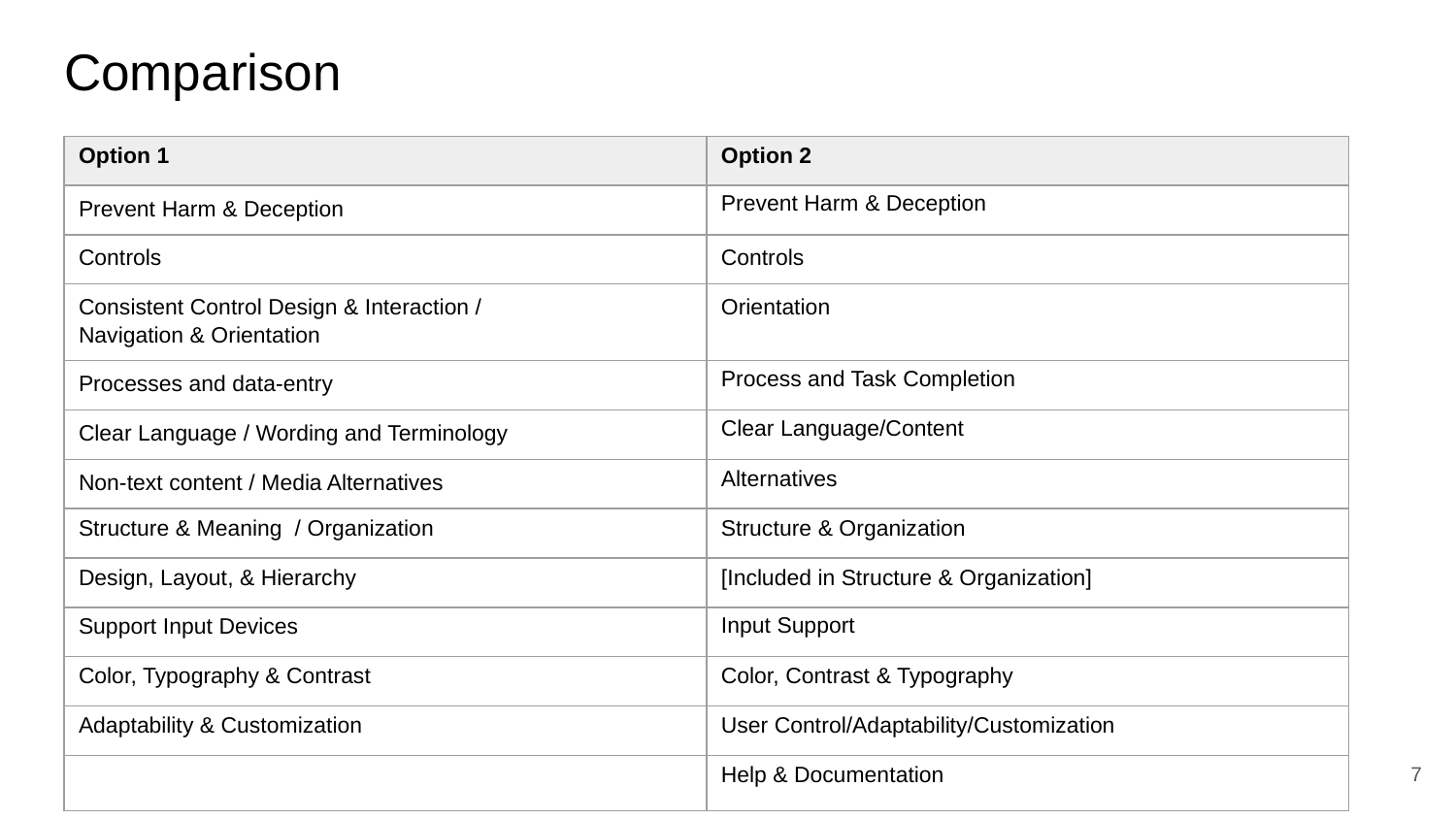

# Comparison
| Option 1 | Option 2 |
| --- | --- |
| Prevent Harm & Deception | Prevent Harm & Deception |
| Controls | Controls |
| Consistent Control Design & Interaction / Navigation & Orientation | Orientation |
| Processes and data-entry | Process and Task Completion |
| Clear Language / Wording and Terminology | Clear Language/Content |
| Non-text content / Media Alternatives | Alternatives |
| Structure & Meaning / Organization | Structure & Organization |
| Design, Layout, & Hierarchy | [Included in Structure & Organization] |
| Support Input Devices | Input Support |
| Color, Typography & Contrast | Color, Contrast & Typography |
| Adaptability & Customization | User Control/Adaptability/Customization |
|  | Help & Documentation |
7